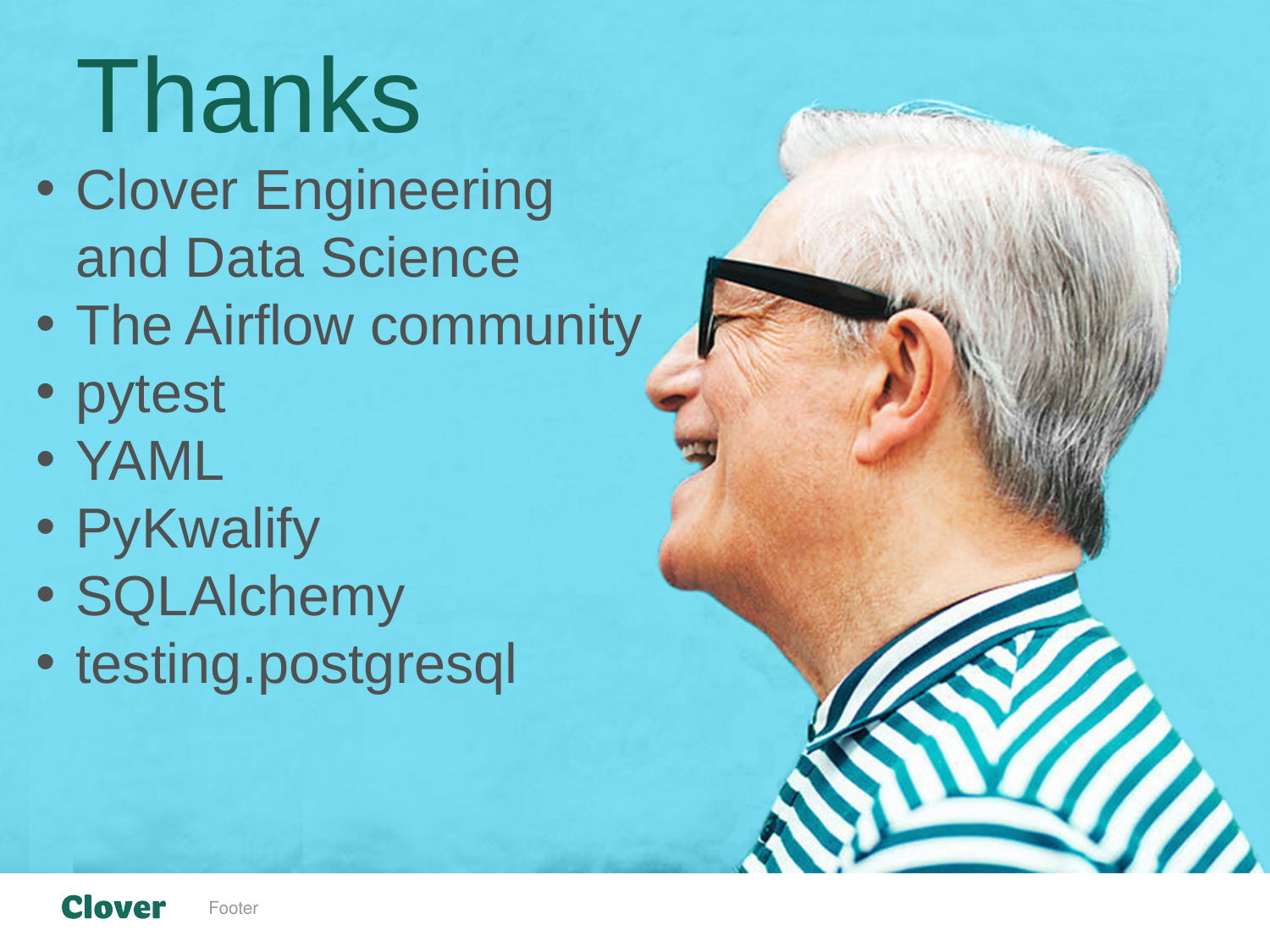

# Thanks
Clover Engineering and Data Science
The Airflow community
pytest
YAML
PyKwalify
SQLAlchemy
testing.postgresql
Footer